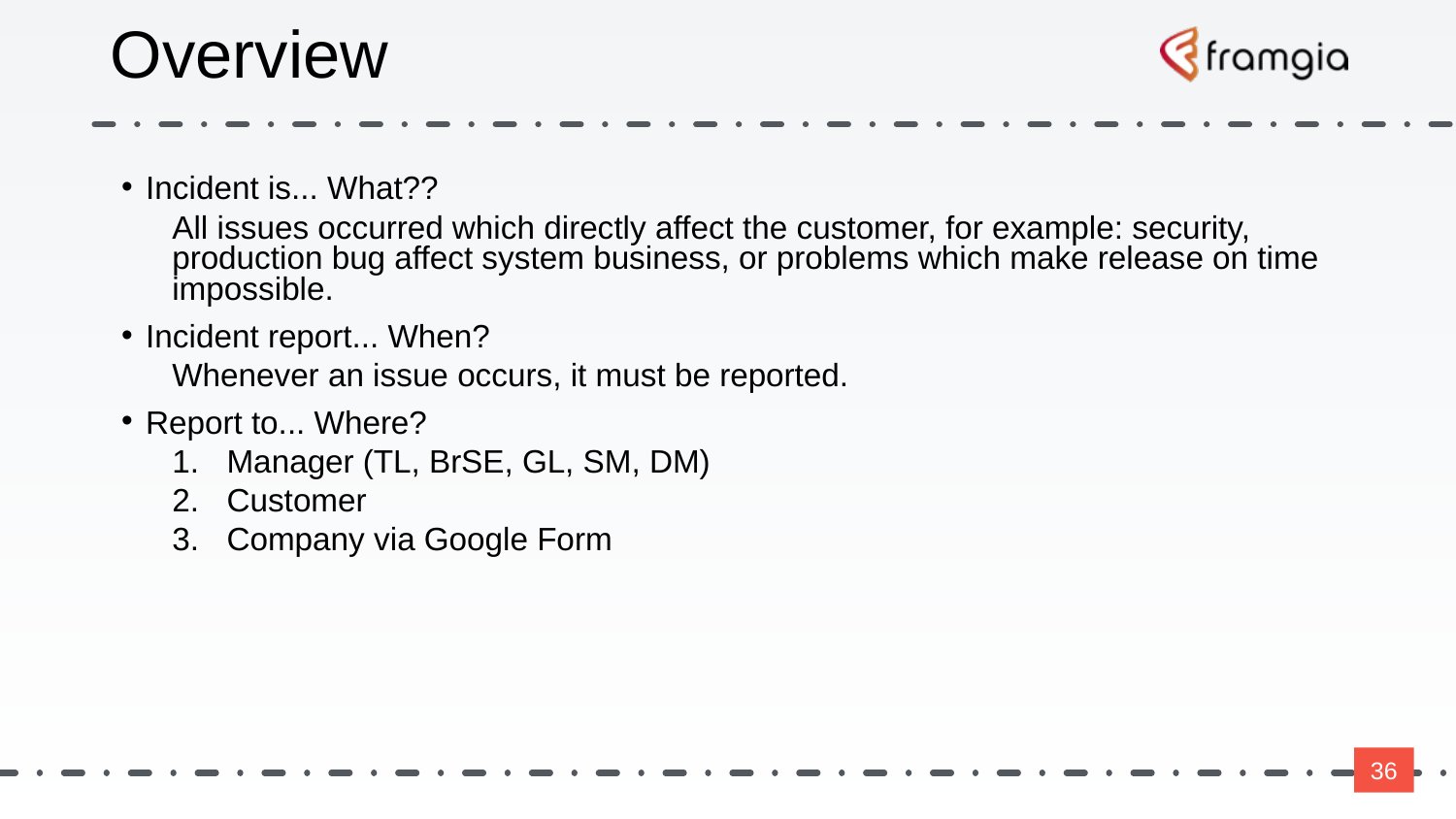

# Overview
Incident is... What??
All issues occurred which directly affect the customer, for example: security, production bug affect system business, or problems which make release on time impossible.
Incident report... When?
Whenever an issue occurs, it must be reported.
Report to... Where?
Manager (TL, BrSE, GL, SM, DM)
Customer
Company via Google Form

36